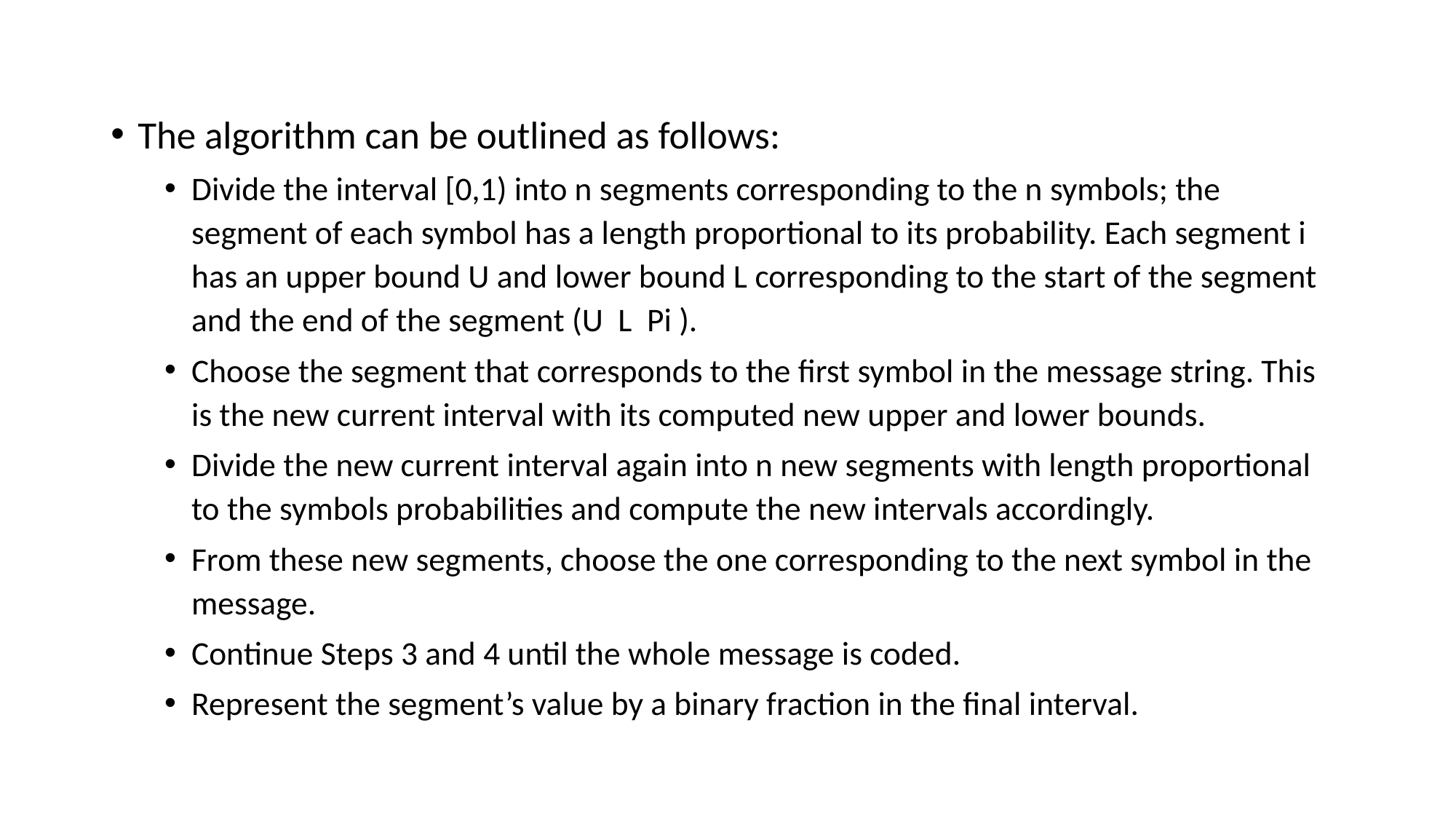

The algorithm can be outlined as follows:
Divide the interval [0,1) into n segments corresponding to the n symbols; the segment of each symbol has a length proportional to its probability. Each segment i has an upper bound U and lower bound L corresponding to the start of the segment and the end of the segment (U  L  Pi ).
Choose the segment that corresponds to the first symbol in the message string. This is the new current interval with its computed new upper and lower bounds.
Divide the new current interval again into n new segments with length proportional to the symbols probabilities and compute the new intervals accordingly.
From these new segments, choose the one corresponding to the next symbol in the message.
Continue Steps 3 and 4 until the whole message is coded.
Represent the segment’s value by a binary fraction in the final interval.